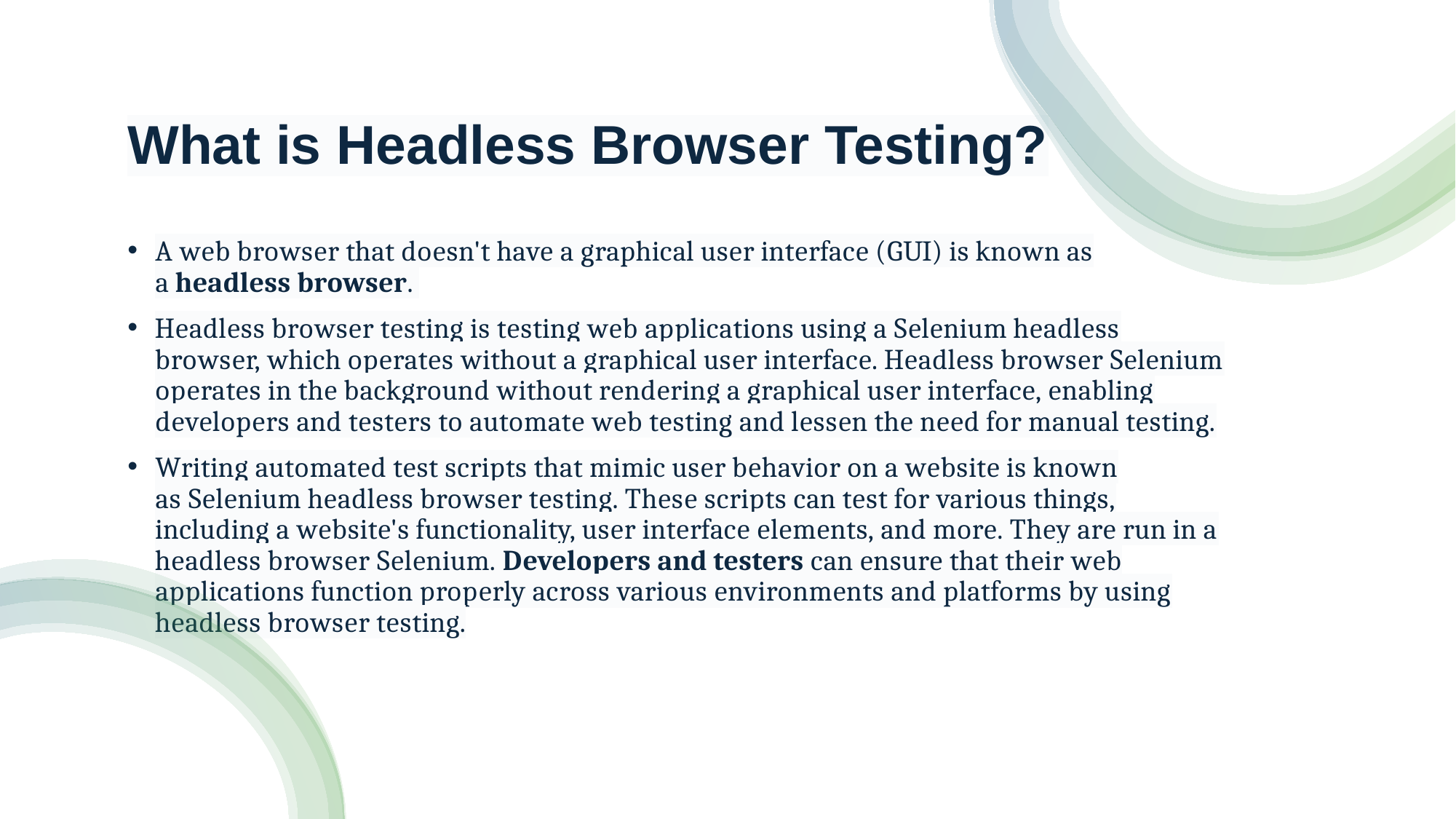

# What is Headless Browser Testing?
A web browser that doesn't have a graphical user interface (GUI) is known as a headless browser.
Headless browser testing is testing web applications using a Selenium headless browser, which operates without a graphical user interface. Headless browser Selenium operates in the background without rendering a graphical user interface, enabling developers and testers to automate web testing and lessen the need for manual testing.
Writing automated test scripts that mimic user behavior on a website is known as Selenium headless browser testing. These scripts can test for various things, including a website's functionality, user interface elements, and more. They are run in a headless browser Selenium. Developers and testers can ensure that their web applications function properly across various environments and platforms by using headless browser testing.